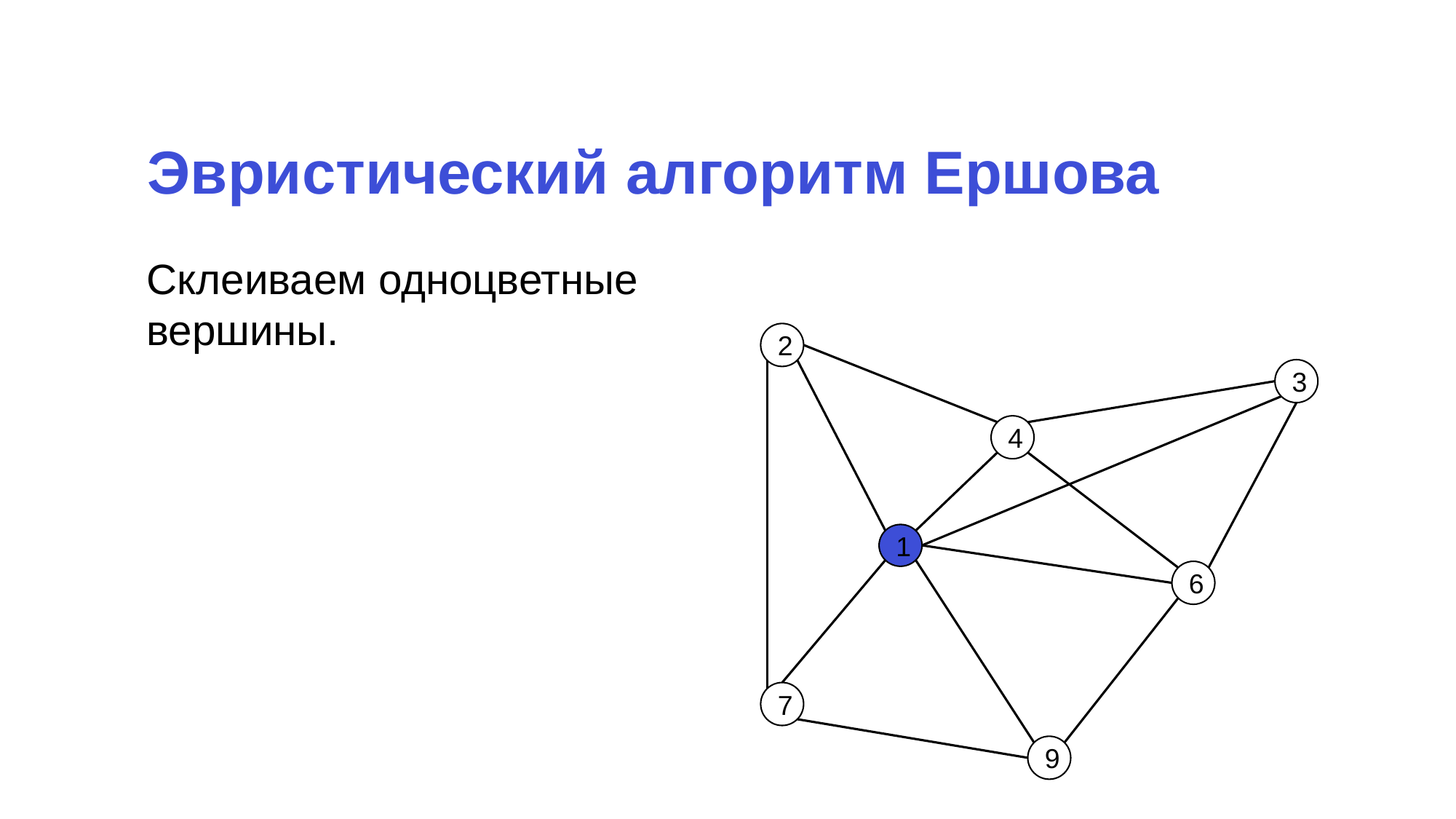

Эвристический алгоритм Ершова
Склеиваем одноцветные  вершины.
2
3
4
1
6
7
9